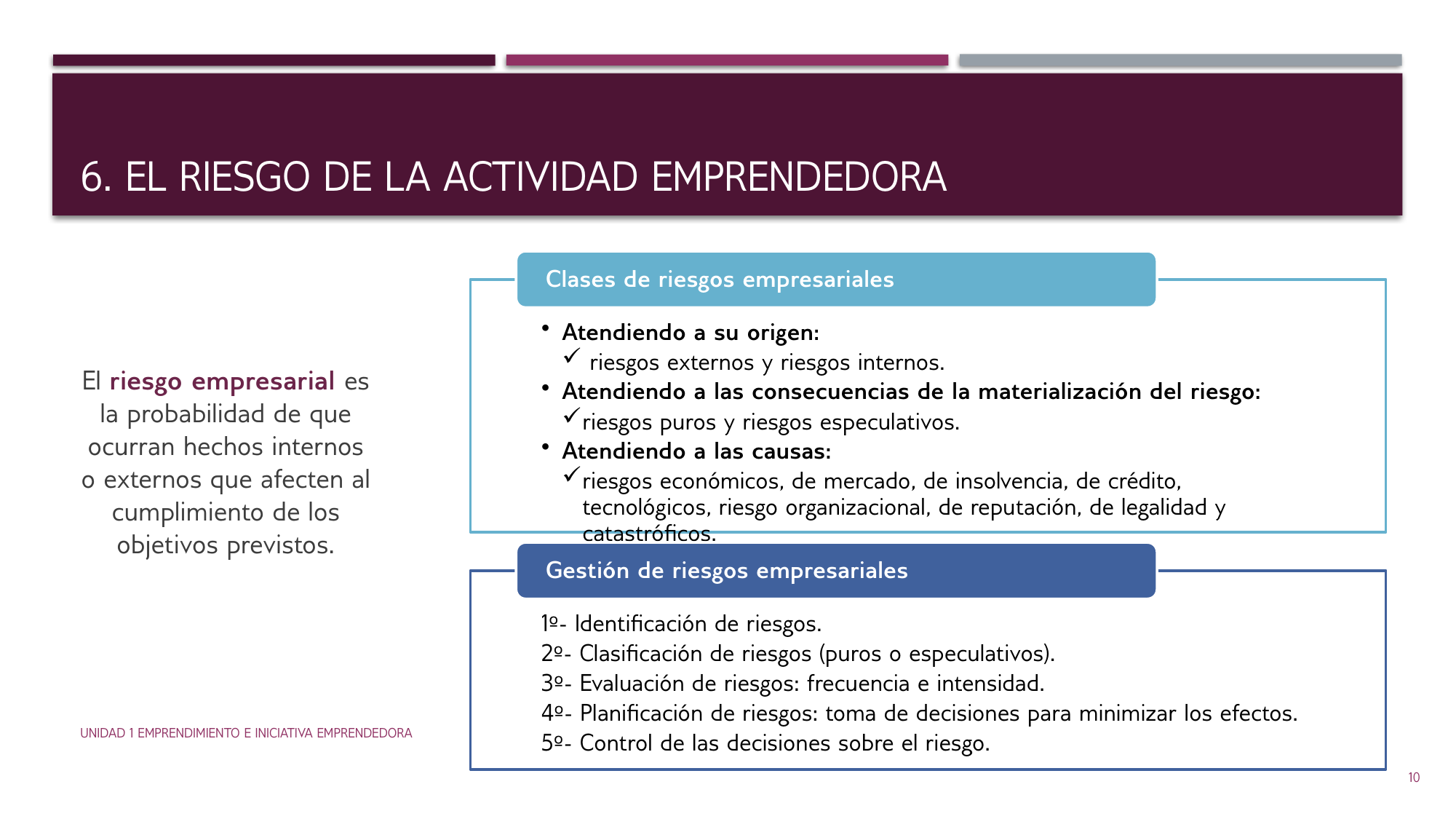

# 6. EL RIESGO DE LA ACTIVIDAD EMPRENDEDORA
Atendiendo a su origen:
 riesgos externos y riesgos internos.
Atendiendo a las consecuencias de la materialización del riesgo:
riesgos puros y riesgos especulativos.
Atendiendo a las causas:
riesgos económicos, de mercado, de insolvencia, de crédito, tecnológicos, riesgo organizacional, de reputación, de legalidad y catastróficos.
Clases de riesgos empresariales
1º- Identificación de riesgos.
2º- Clasificación de riesgos (puros o especulativos).
3º- Evaluación de riesgos: frecuencia e intensidad.
4º- Planificación de riesgos: toma de decisiones para minimizar los efectos.
5º- Control de las decisiones sobre el riesgo.
Gestión de riesgos empresariales
El riesgo empresarial es la probabilidad de que ocurran hechos internos o externos que afecten al cumplimiento de los objetivos previstos.
UNIDAD 1 EMPRENDIMIENTO E INICIATIVA EMPRENDEDORA
10